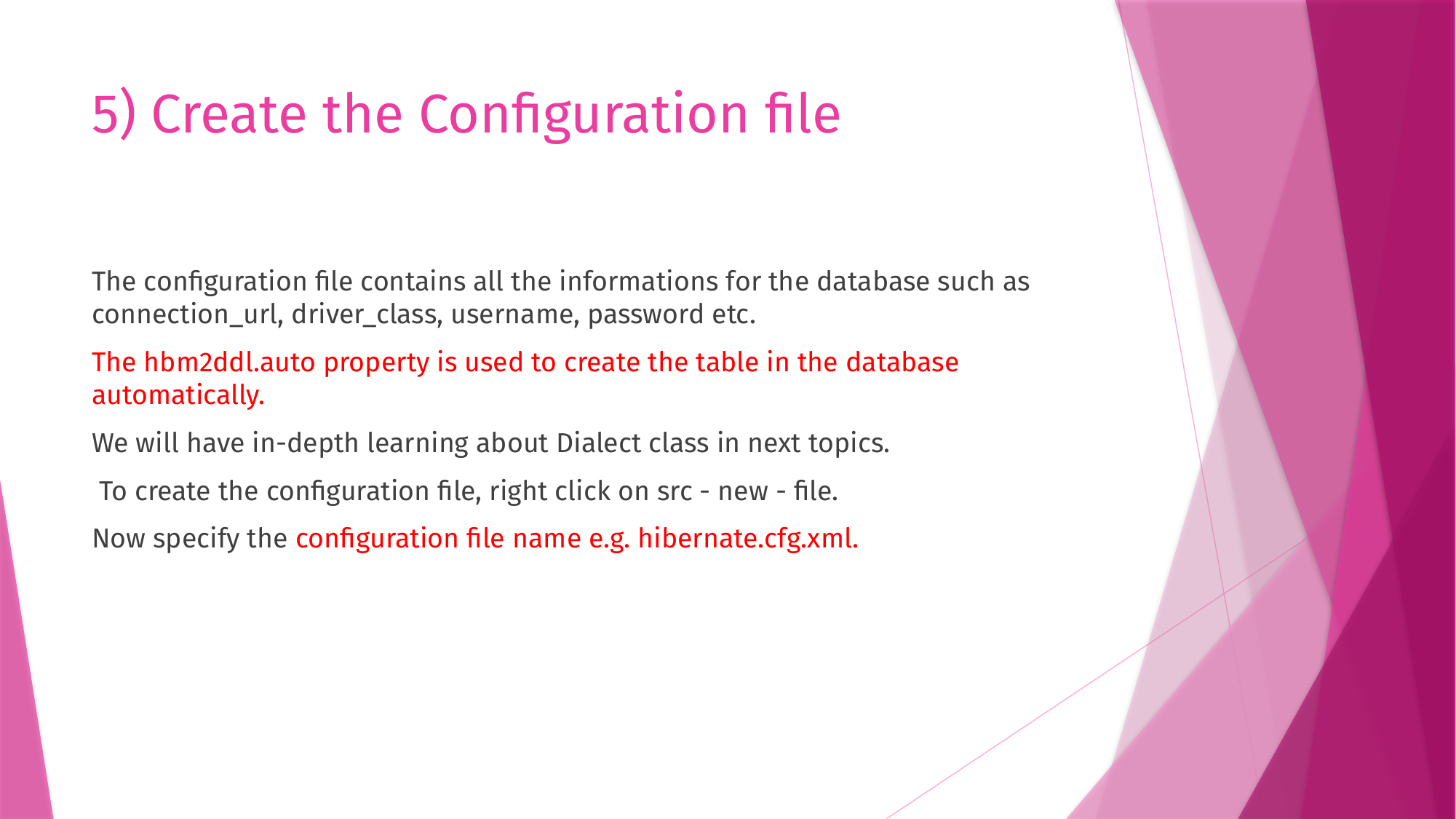

# 5) Create the Configuration file
The configuration file contains all the informations for the database such as connection_url, driver_class, username, password etc.
The hbm2ddl.auto property is used to create the table in the database automatically.
We will have in-depth learning about Dialect class in next topics.
 To create the configuration file, right click on src - new - file.
Now specify the configuration file name e.g. hibernate.cfg.xml.